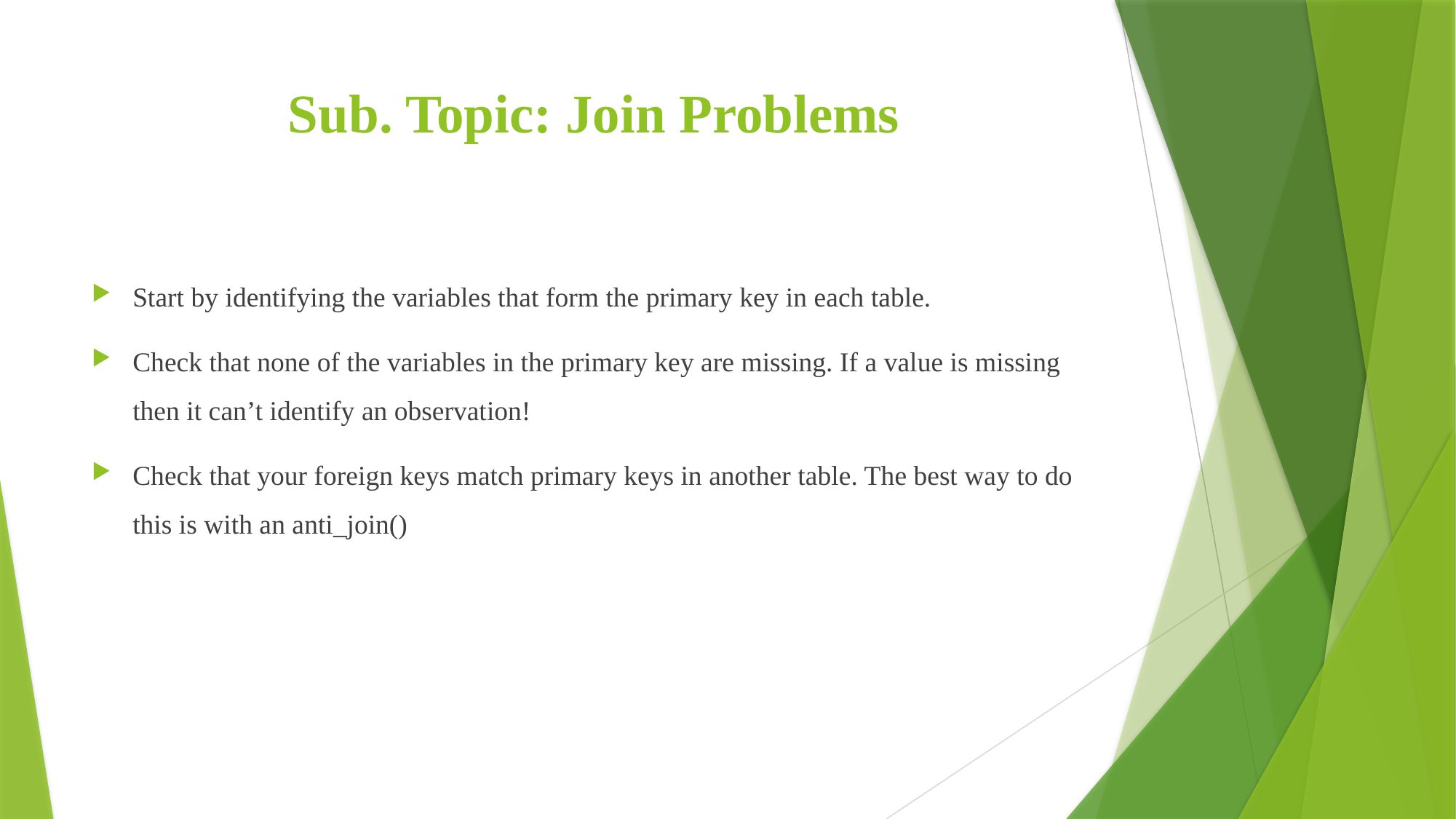

# Sub. Topic: Join Problems
Start by identifying the variables that form the primary key in each table.
Check that none of the variables in the primary key are missing. If a value is missing then it can’t identify an observation!
Check that your foreign keys match primary keys in another table. The best way to do this is with an anti_join()